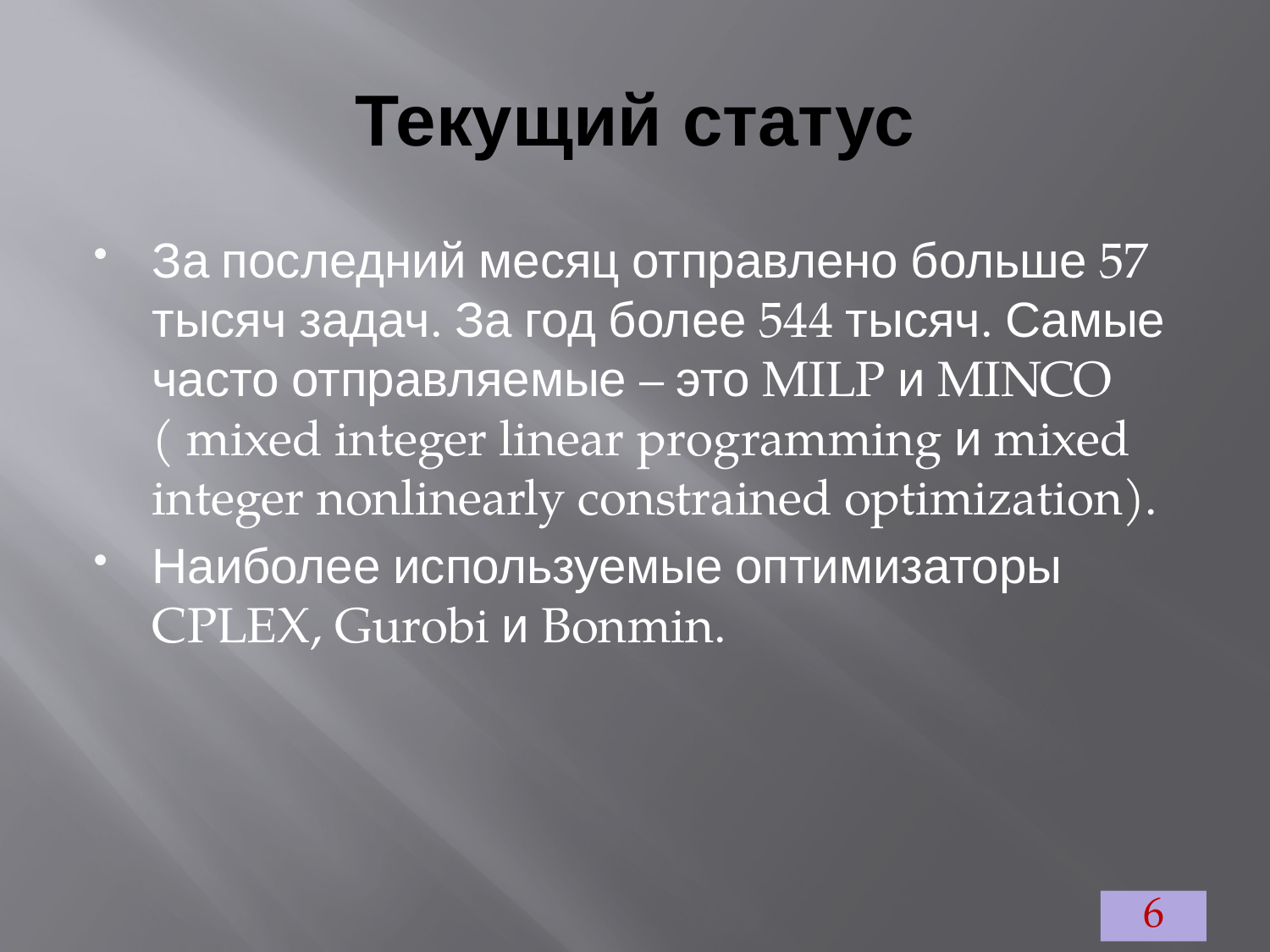

# Текущий статус
За последний месяц отправлено больше 57 тысяч задач. За год более 544 тысяч. Самые часто отправляемые – это MILP и MINCO ( mixed integer linear programming и mixed integer nonlinearly constrained optimization).
Наиболее используемые оптимизаторы CPLEX, Gurobi и Bonmin.

6